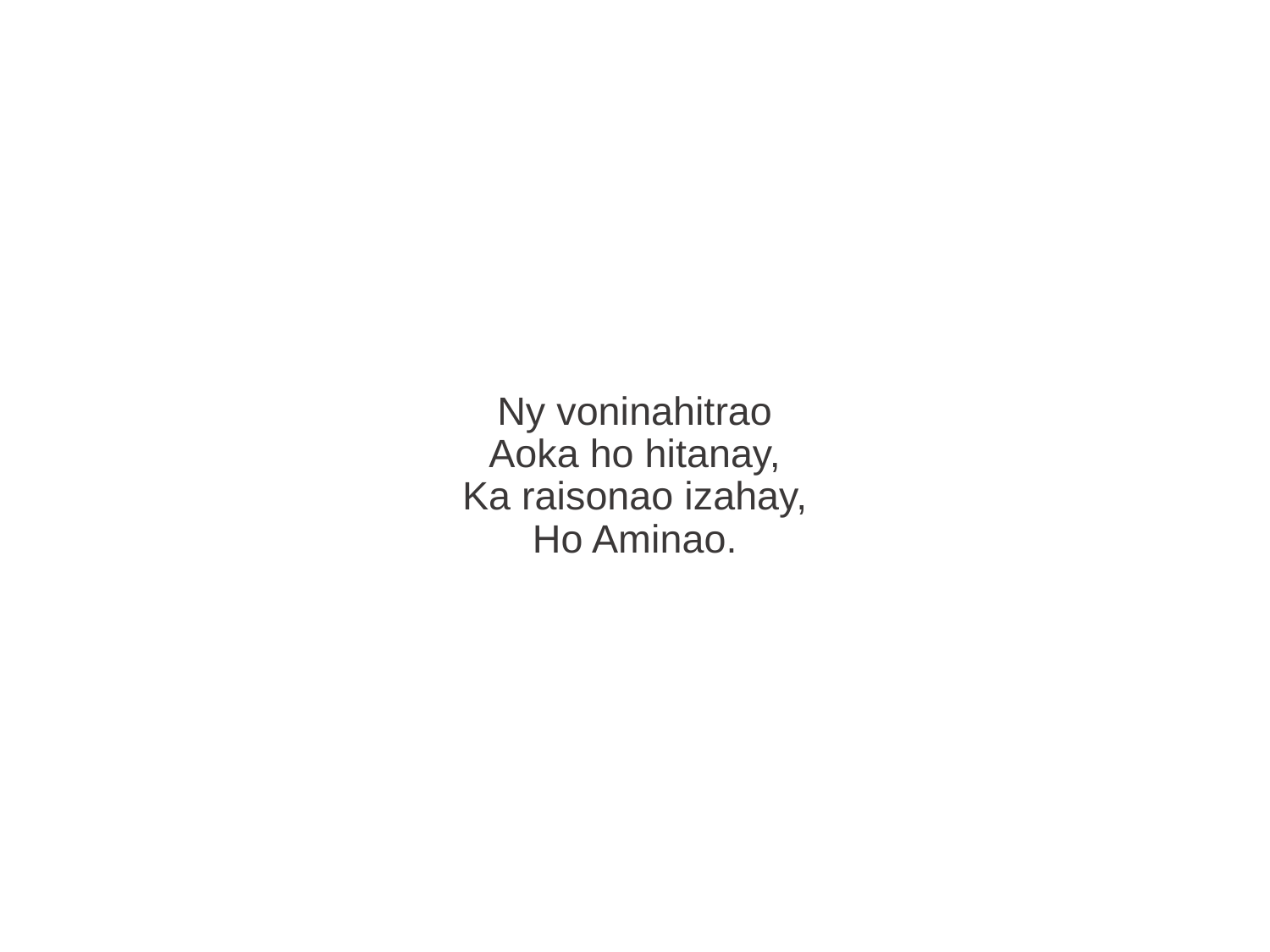

Ny voninahitrao
Aoka ho hitanay,
Ka raisonao izahay,
Ho Aminao.